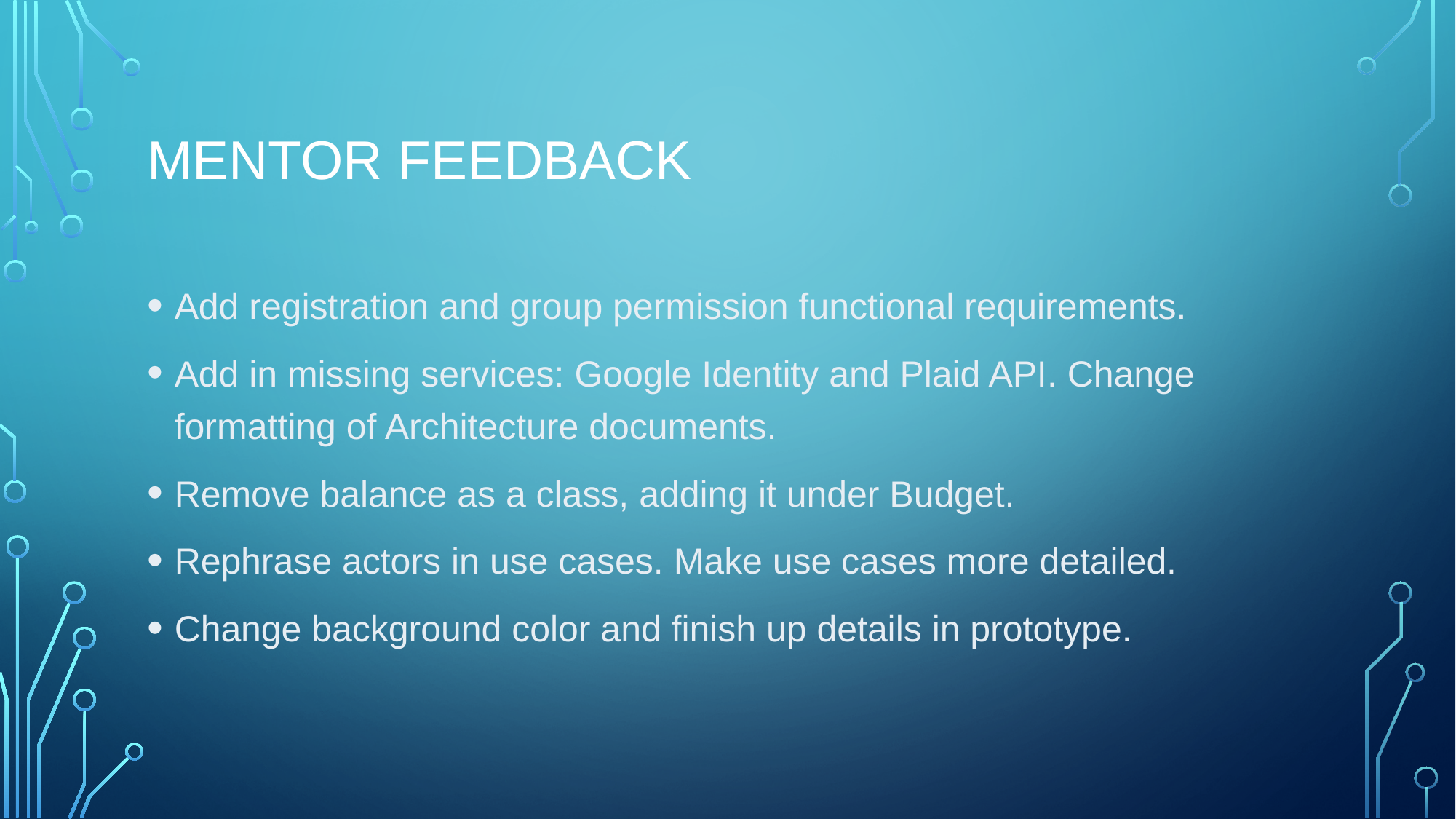

# Mentor Feedback
Add registration and group permission functional requirements.
Add in missing services: Google Identity and Plaid API. Change formatting of Architecture documents.
Remove balance as a class, adding it under Budget.
Rephrase actors in use cases. Make use cases more detailed.
Change background color and finish up details in prototype.